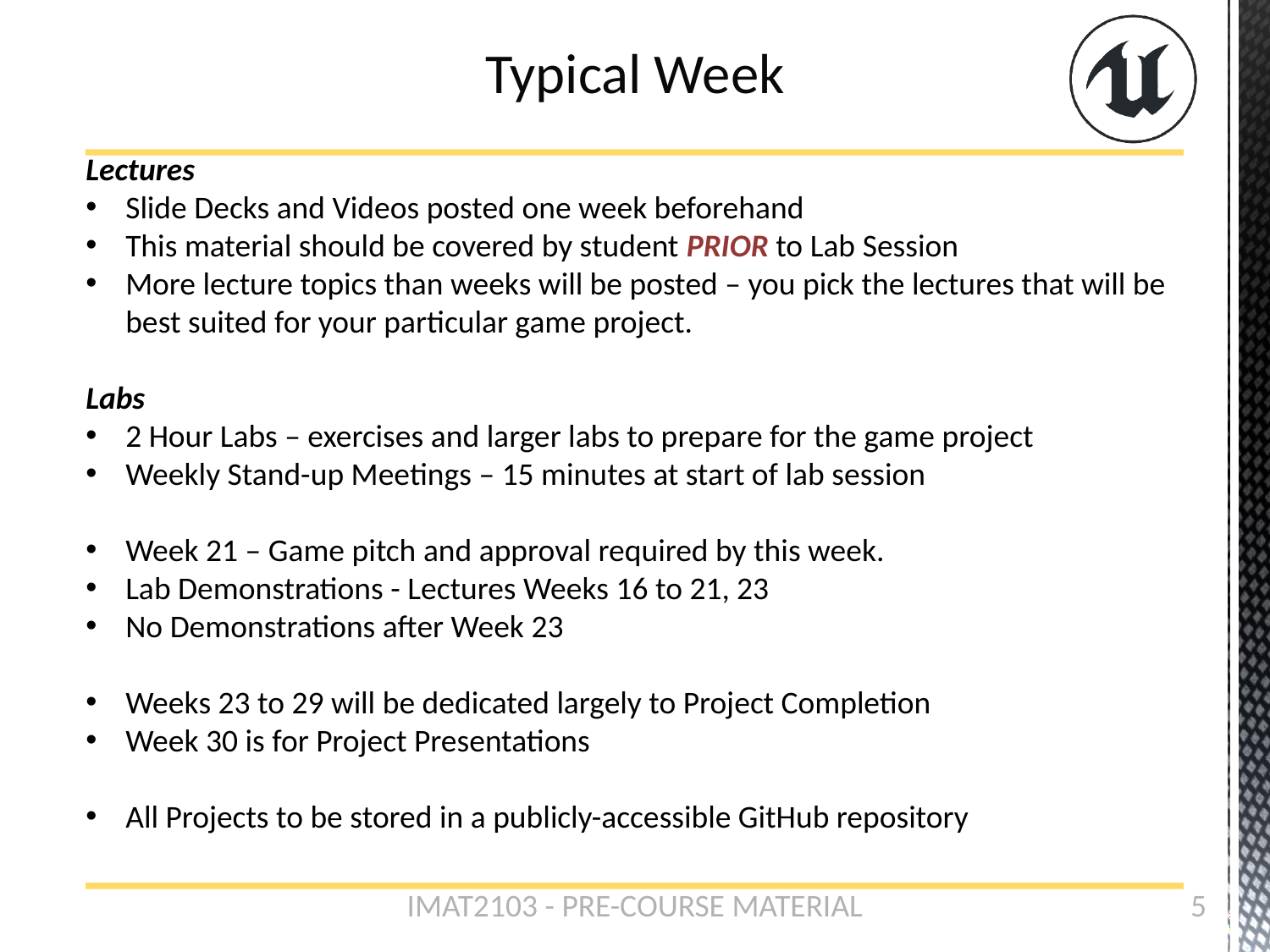

# Typical Week
Lectures
Slide Decks and Videos posted one week beforehand
This material should be covered by student PRIOR to Lab Session
More lecture topics than weeks will be posted – you pick the lectures that will be best suited for your particular game project.

Labs
2 Hour Labs – exercises and larger labs to prepare for the game project
Weekly Stand-up Meetings – 15 minutes at start of lab session

Week 21 – Game pitch and approval required by this week.
Lab Demonstrations - Lectures Weeks 16 to 21, 23
No Demonstrations after Week 23

Weeks 23 to 29 will be dedicated largely to Project Completion
Week 30 is for Project Presentations

All Projects to be stored in a publicly-accessible GitHub repository
IMAT2103 - PRE-COURSE MATERIAL
5